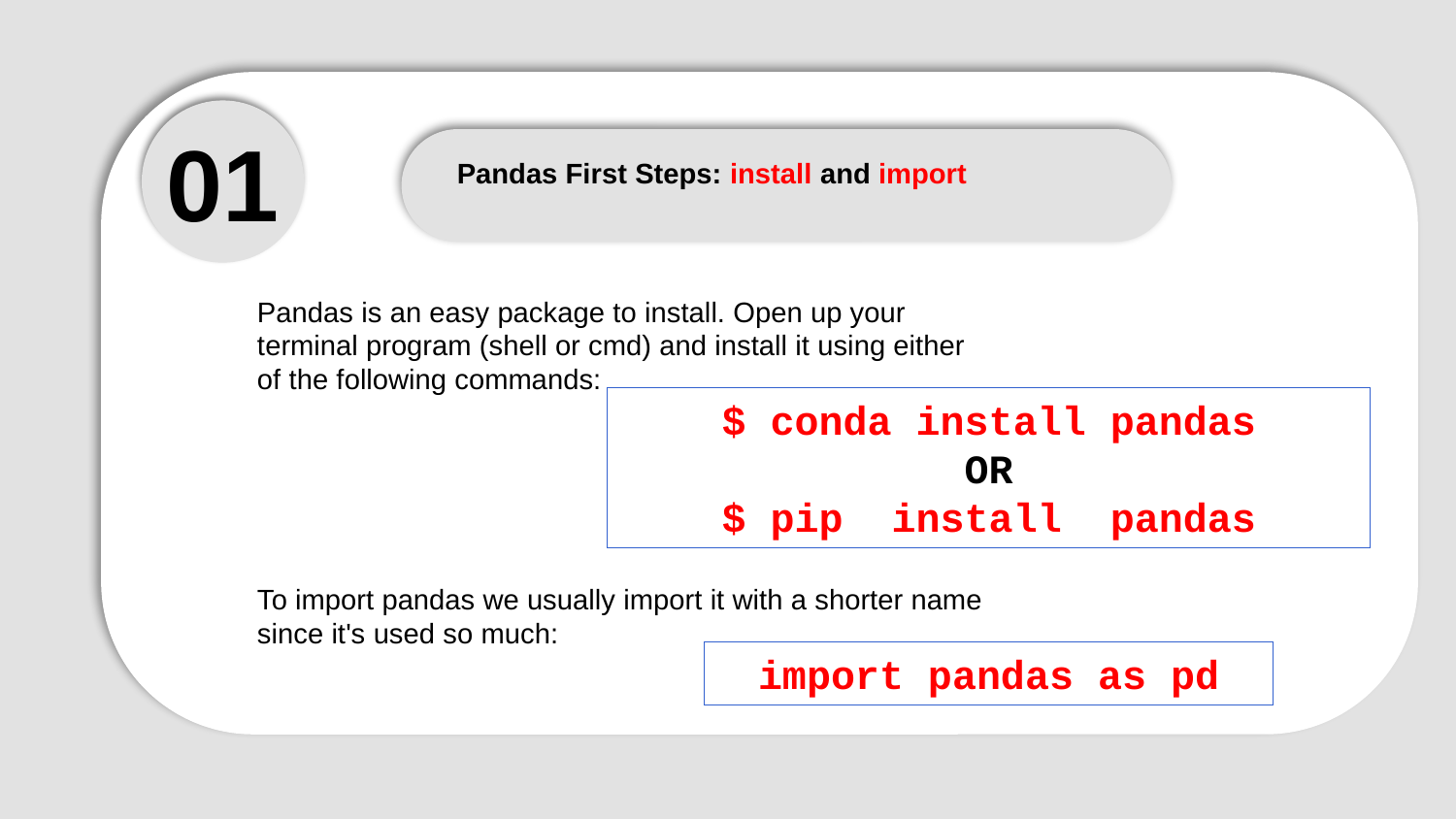

01

Pandas First Steps: install and import

Pandas is an easy package to install. Open up your terminal program (shell or cmd) and install it using either of the following commands:

$ conda install pandas
OR
$ pip  install  pandas
To import pandas we usually import it with a shorter name since it's used so much:
import pandas as pd